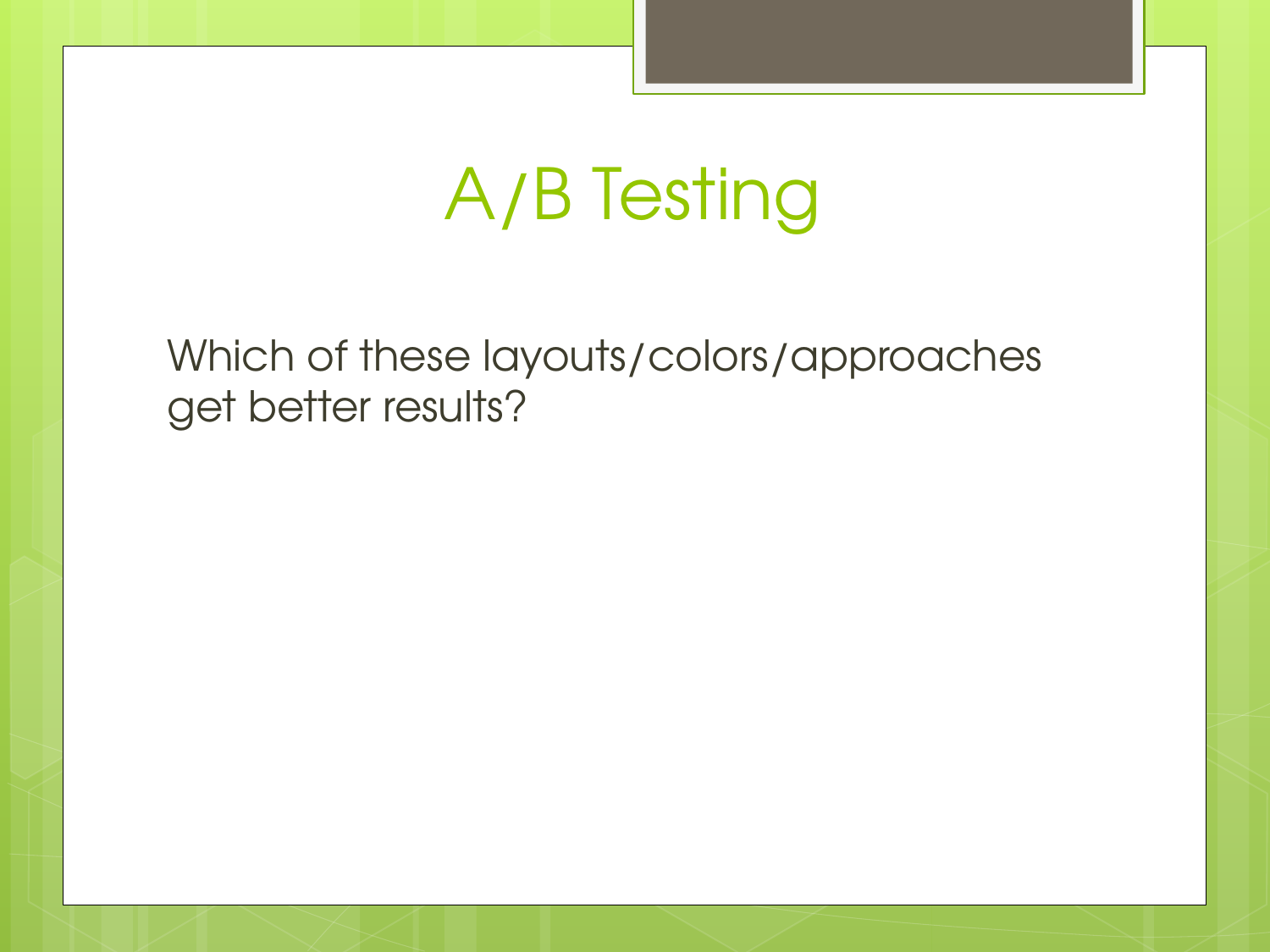

# A/B Testing
Which of these layouts/colors/approaches get better results?